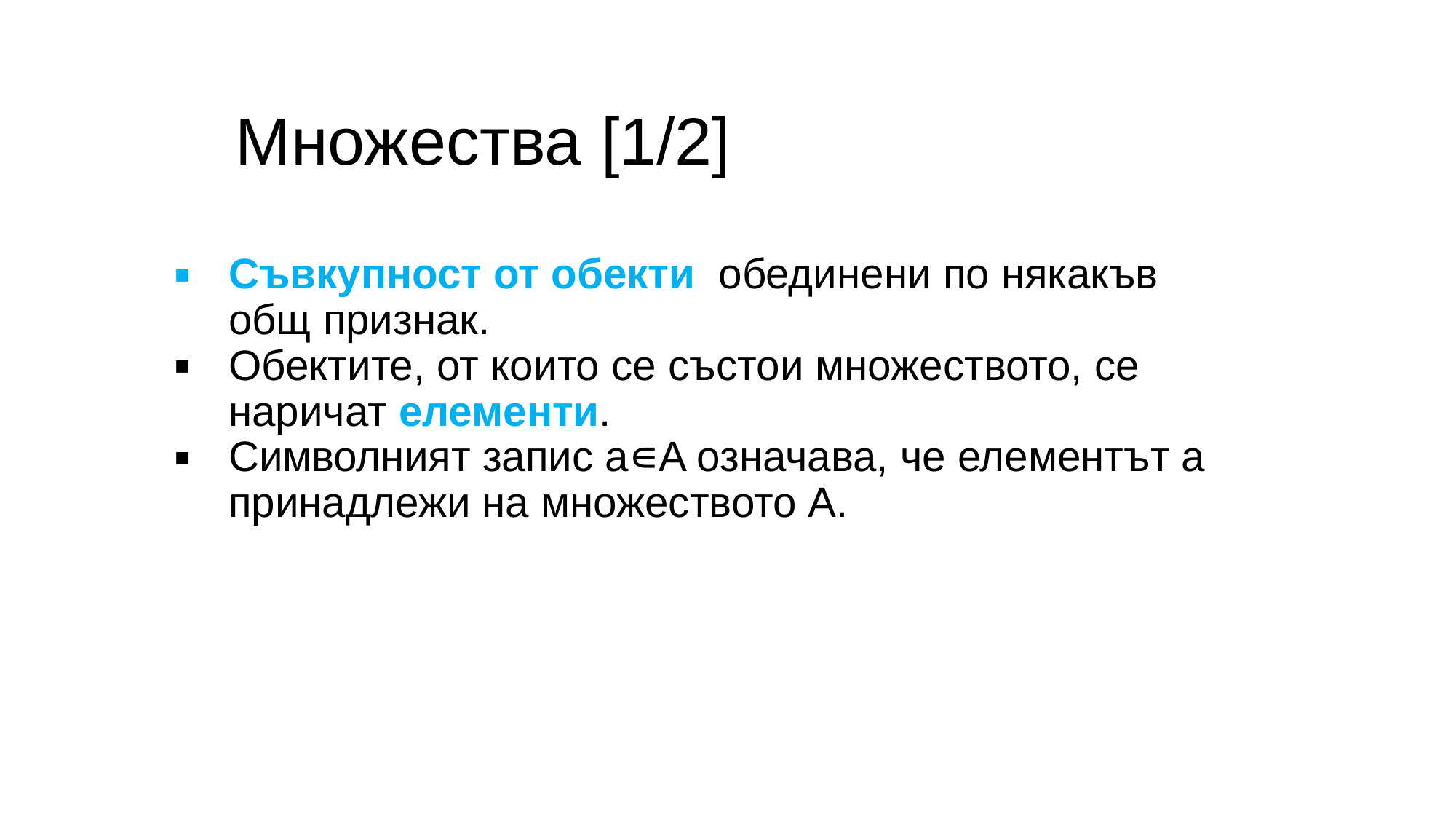

# Множества [1/2]
Съвкупност от обекти, обединени по някакъв общ признак.
Обектите, от които се състои множеството, се наричат елементи.
Символният запис a∊A означава, че елементът a принадлежи на множеството A.